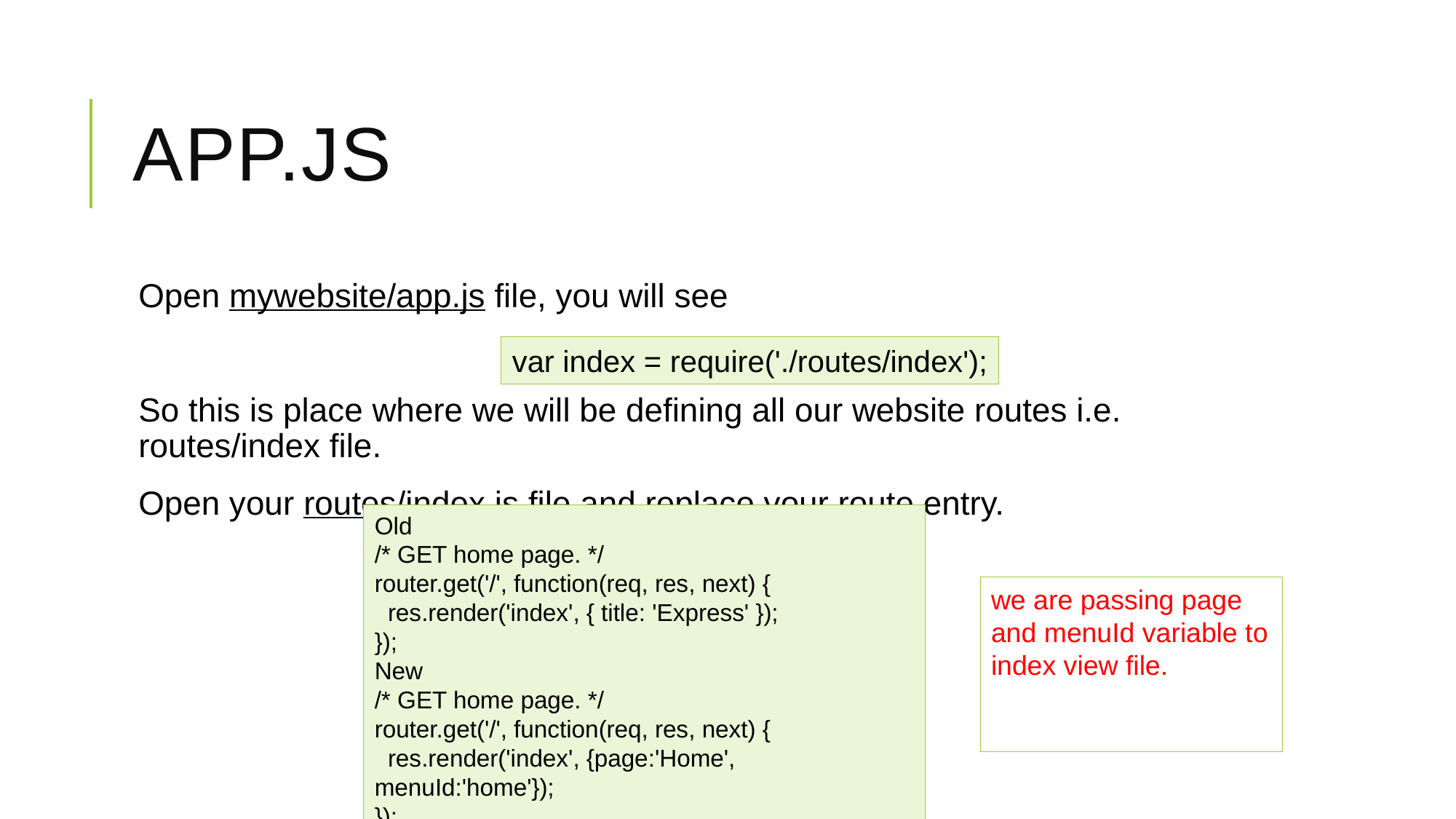

# App.js
Open mywebsite/app.js file, you will see

So this is place where we will be defining all our website routes i.e. routes/index file.
Open your routes/index.js file and replace your route entry.

var index = require('./routes/index');
Old
/* GET home page. */
router.get('/', function(req, res, next) {
  res.render('index', { title: 'Express' });
});
New
/* GET home page. */
router.get('/', function(req, res, next) {
  res.render('index', {page:'Home', menuId:'home'});
});
we are passing page and menuId variable to index view file.